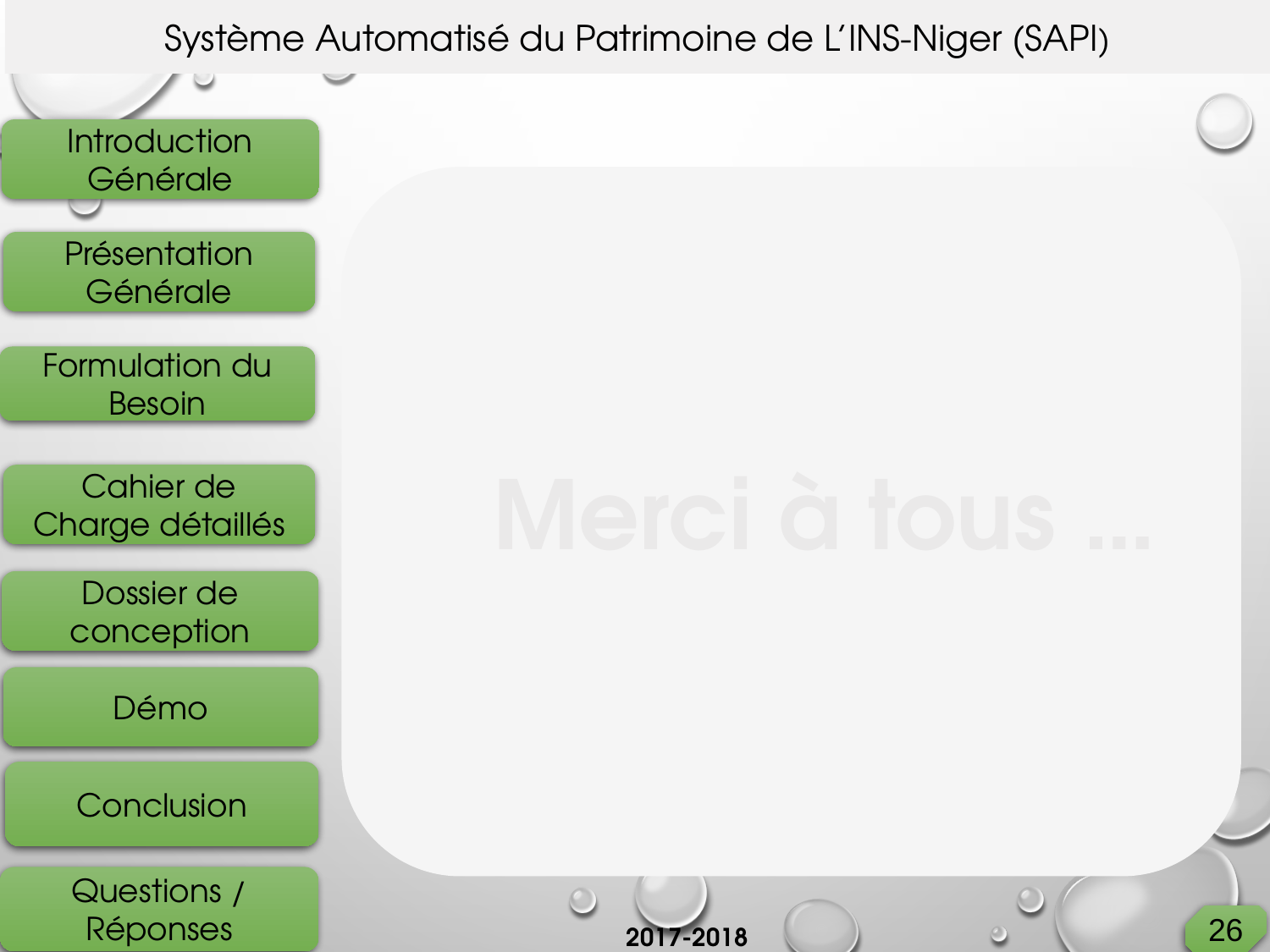

Système Automatisé du Patrimoine de L’INS-Niger (SAPI)
Introduction Générale

Présentation Générale
Formulation du Besoin
Merci à tous …
Cahier de Charge détaillés
Dossier de conception
Démo
Conclusion
Questions / Réponses
26
2017-2018